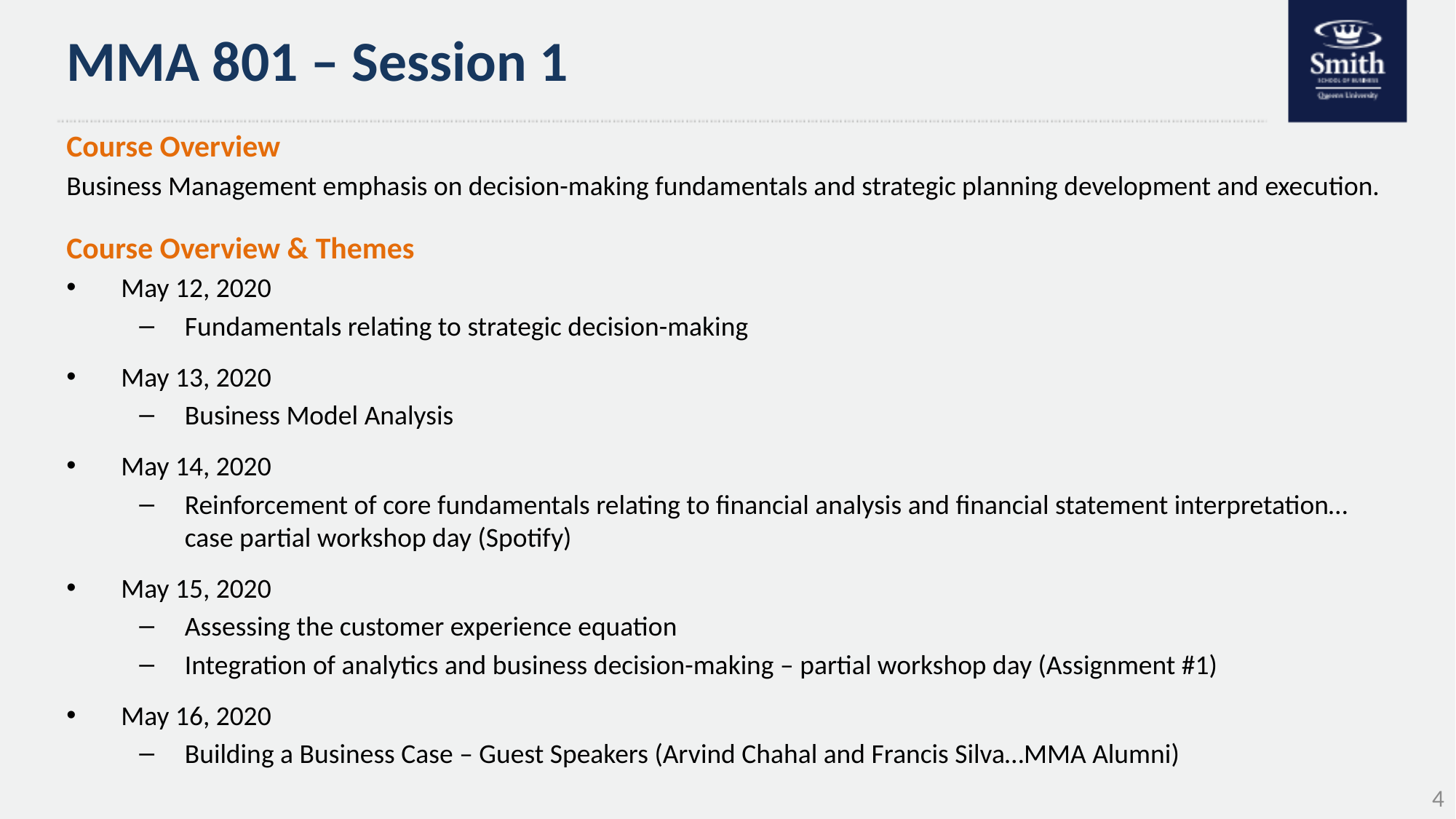

# MMA 801 – Session 1
Course Overview
Business Management emphasis on decision-making fundamentals and strategic planning development and execution.
Course Overview & Themes
May 12, 2020
Fundamentals relating to strategic decision-making
May 13, 2020
Business Model Analysis
May 14, 2020
Reinforcement of core fundamentals relating to financial analysis and financial statement interpretation…case partial workshop day (Spotify)
May 15, 2020
Assessing the customer experience equation
Integration of analytics and business decision-making – partial workshop day (Assignment #1)
May 16, 2020
Building a Business Case – Guest Speakers (Arvind Chahal and Francis Silva…MMA Alumni)
4